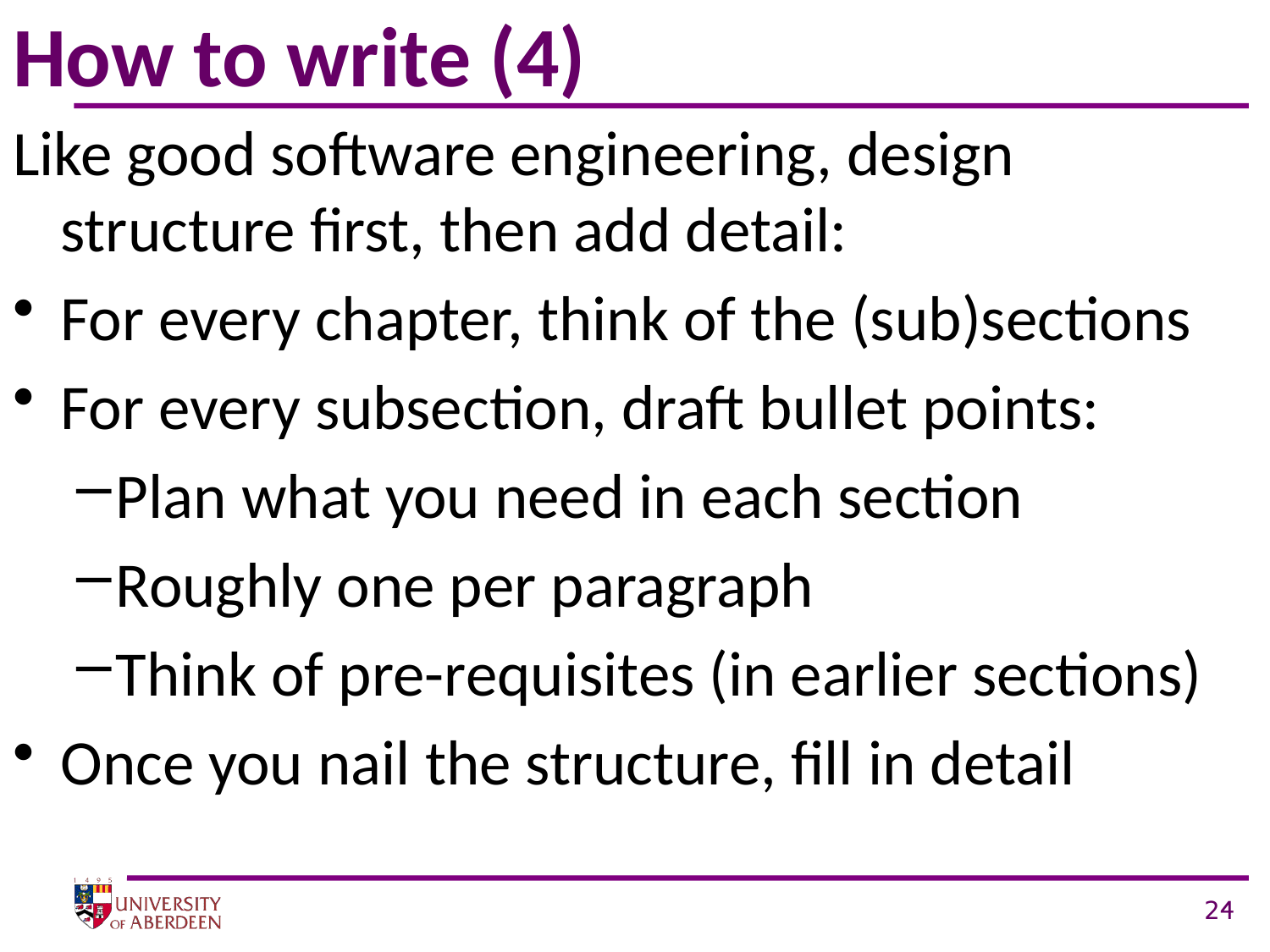

# How to write (4)
Like good software engineering, design structure first, then add detail:
For every chapter, think of the (sub)sections
For every subsection, draft bullet points:
Plan what you need in each section
Roughly one per paragraph
Think of pre-requisites (in earlier sections)
Once you nail the structure, fill in detail
24